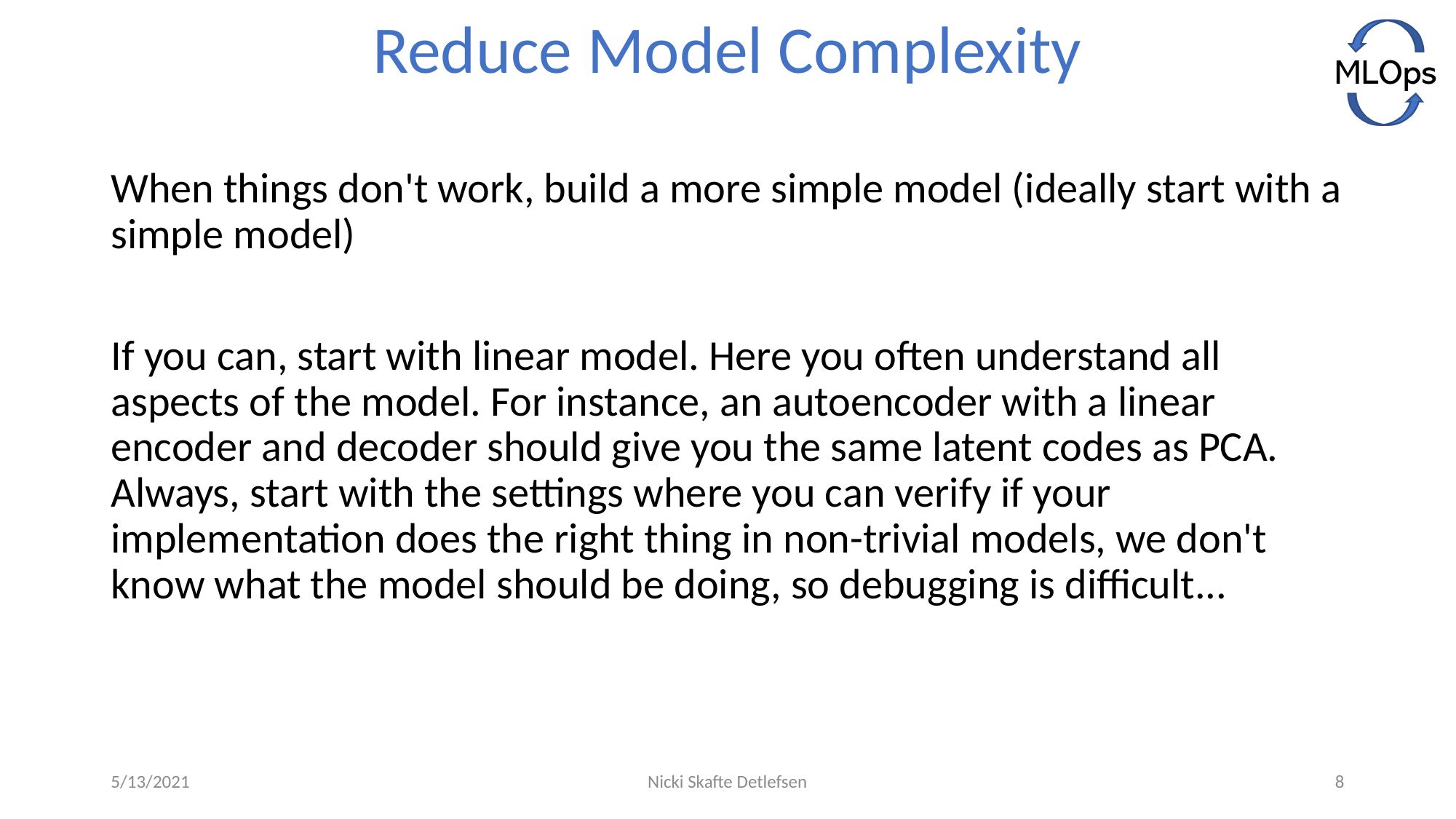

# Reduce Model Complexity
When things don't work, build a more simple model (ideally start with a simple model)

If you can, start with linear model. Here you often understand all aspects of the model. For instance, an autoencoder with a linear encoder and decoder should give you the same latent codes as PCA. Always, start with the settings where you can verify if your implementation does the right thing in non-trivial models, we don't know what the model should be doing, so debugging is difficult...
5/13/2021
Nicki Skafte Detlefsen
8